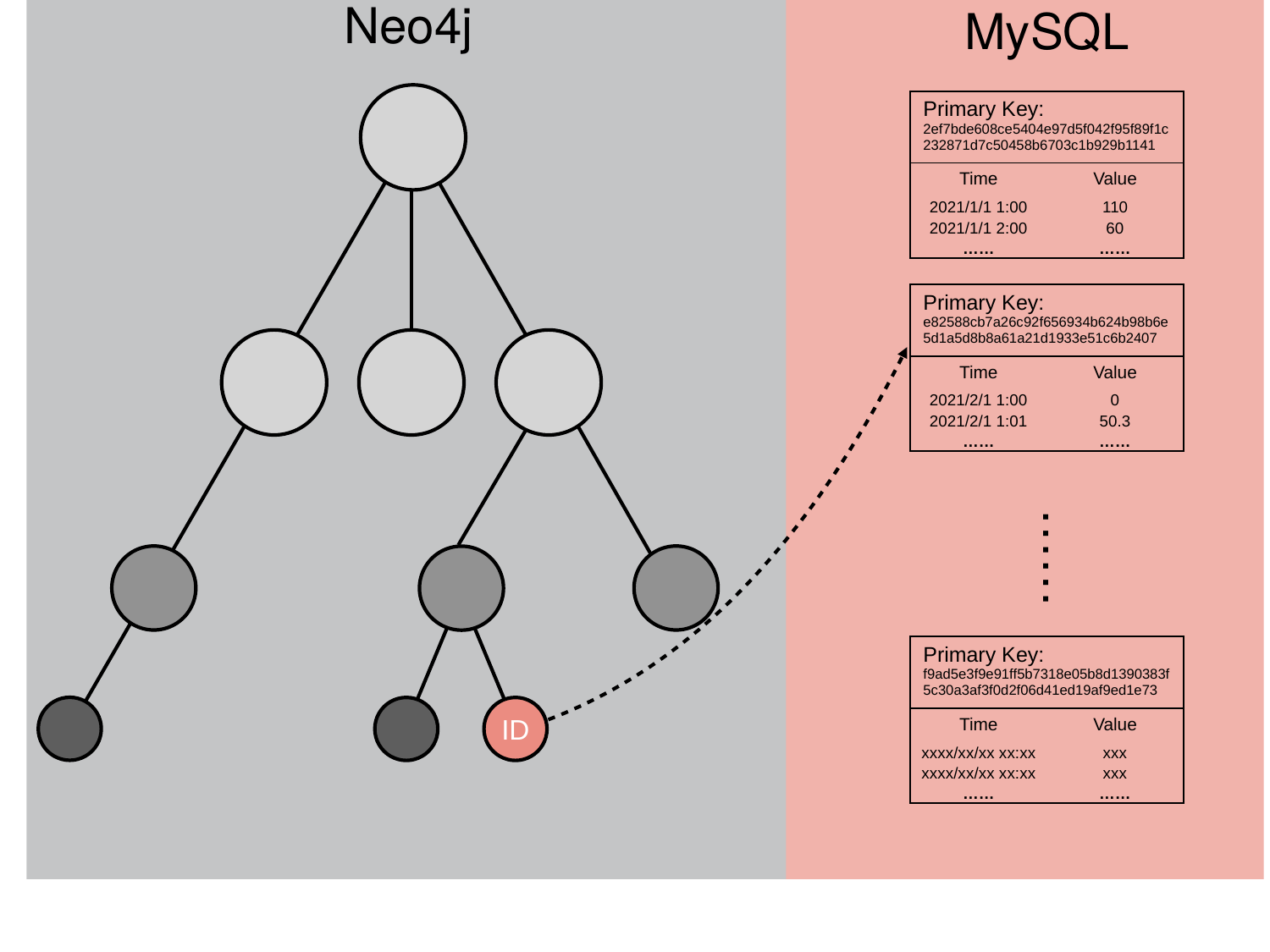

MySQL
Neo4j

| Primary Key: 2ef7bde608ce5404e97d5f042f95f89f1c232871d7c50458b6703c1b929b1141 |  |
| --- | --- |
| Time | Value |
| 2021/1/1 1:00 | 110 |
| 2021/1/1 2:00 | 60 |
| …… | …… |

ID

| Primary Key: e82588cb7a26c92f656934b624b98b6e5d1a5d8b8a61a21d1933e51c6b2407 |  |
| --- | --- |
| Time | Value |
| 2021/2/1 1:00 | 0 |
| 2021/2/1 1:01 | 50.3 |
| …… | …… |

……
| Primary Key: f9ad5e3f9e91ff5b7318e05b8d1390383f5c30a3af3f0d2f06d41ed19af9ed1e73 |  |
| --- | --- |
| Time | Value |
| xxxx/xx/xx xx:xx | xxx |
| xxxx/xx/xx xx:xx | xxx |
| …… | …… |